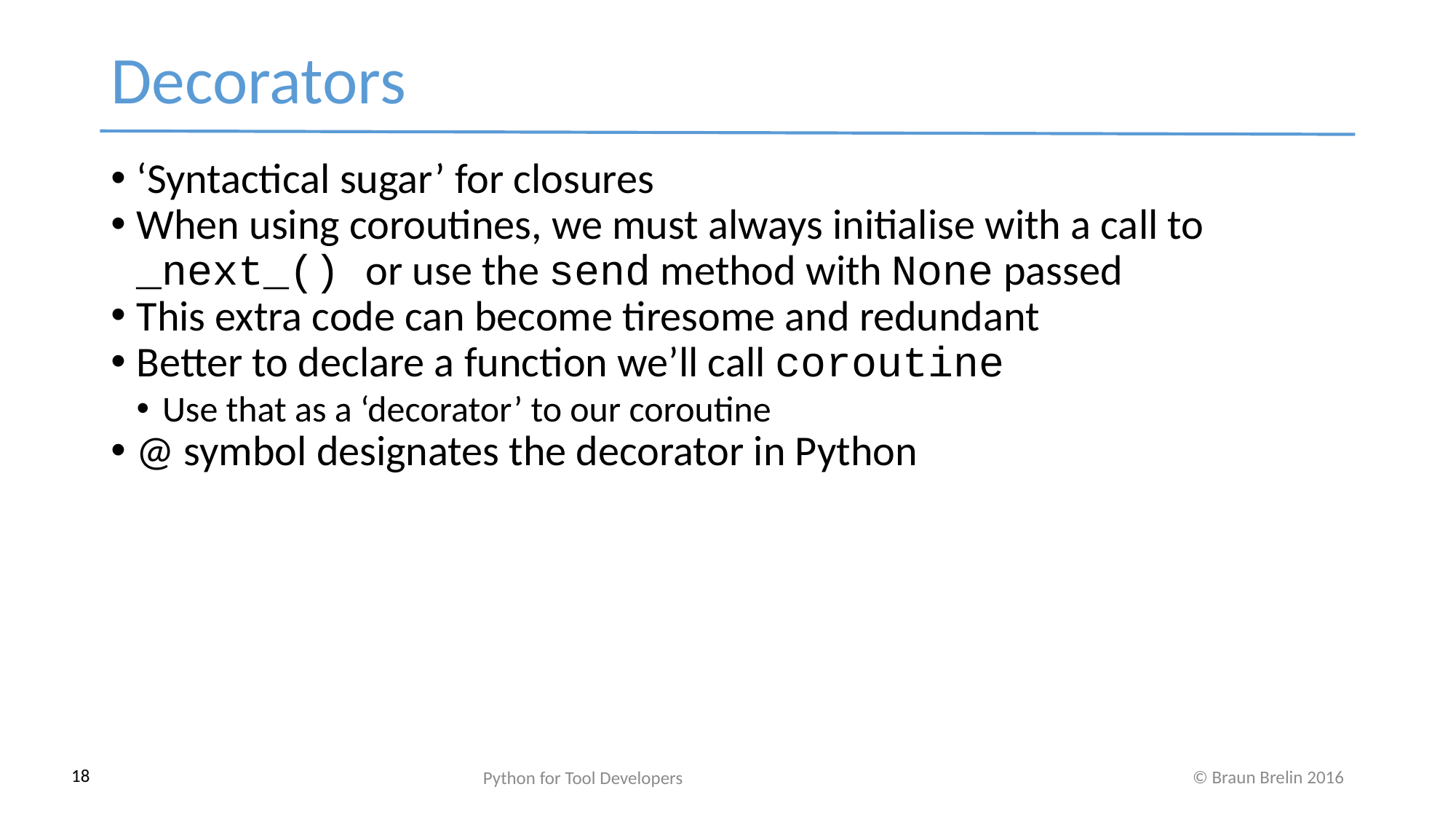

Decorators
‘Syntactical sugar’ for closures
When using coroutines, we must always initialise with a call to _next_() or use the send method with None passed
This extra code can become tiresome and redundant
Better to declare a function we’ll call coroutine
Use that as a ‘decorator’ to our coroutine
@ symbol designates the decorator in Python
Python for Tool Developers
18